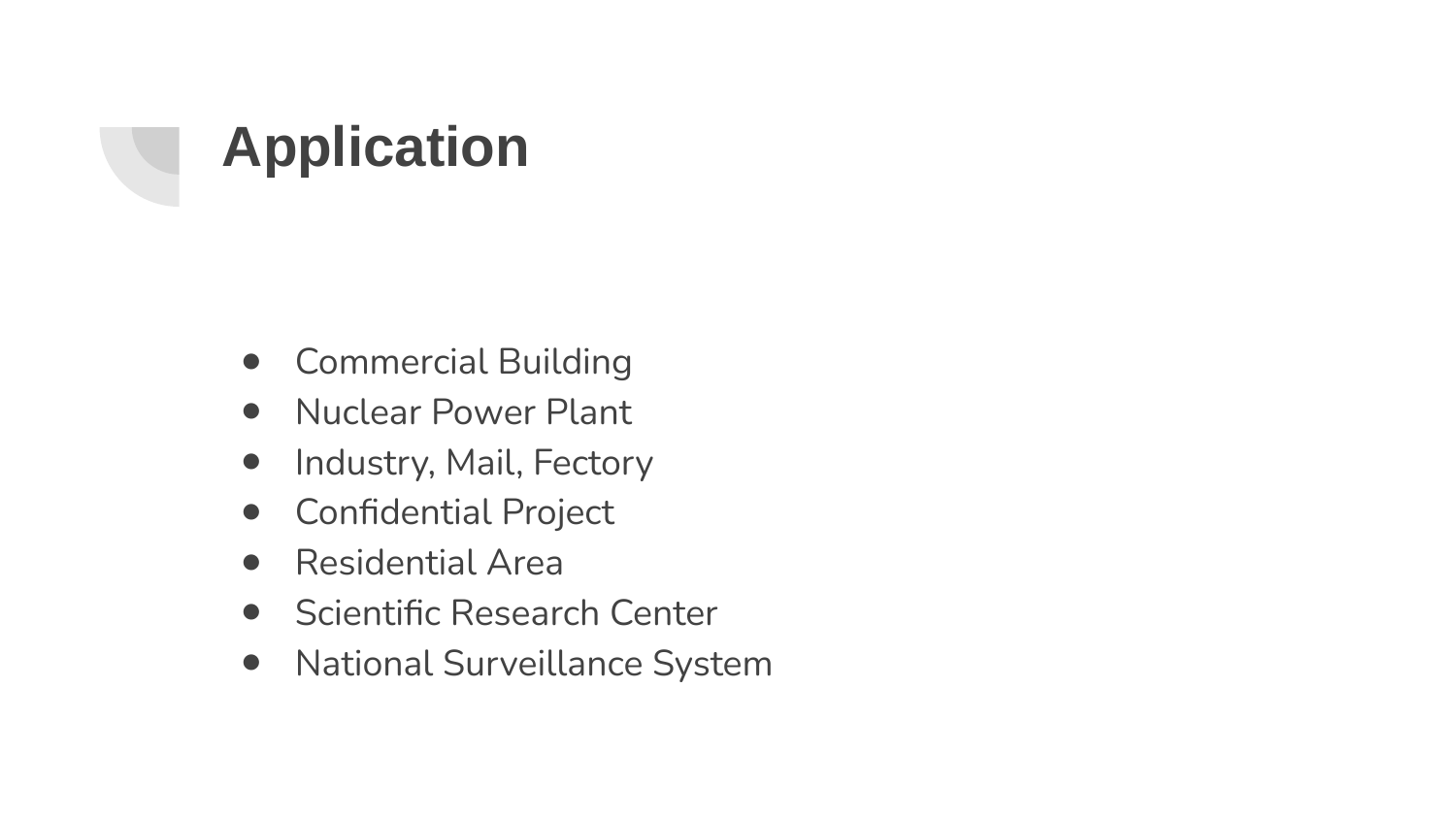

# Application
Commercial Building
Nuclear Power Plant
Industry, Mail, Fectory
Confidential Project
Residential Area
Scientific Research Center
National Surveillance System